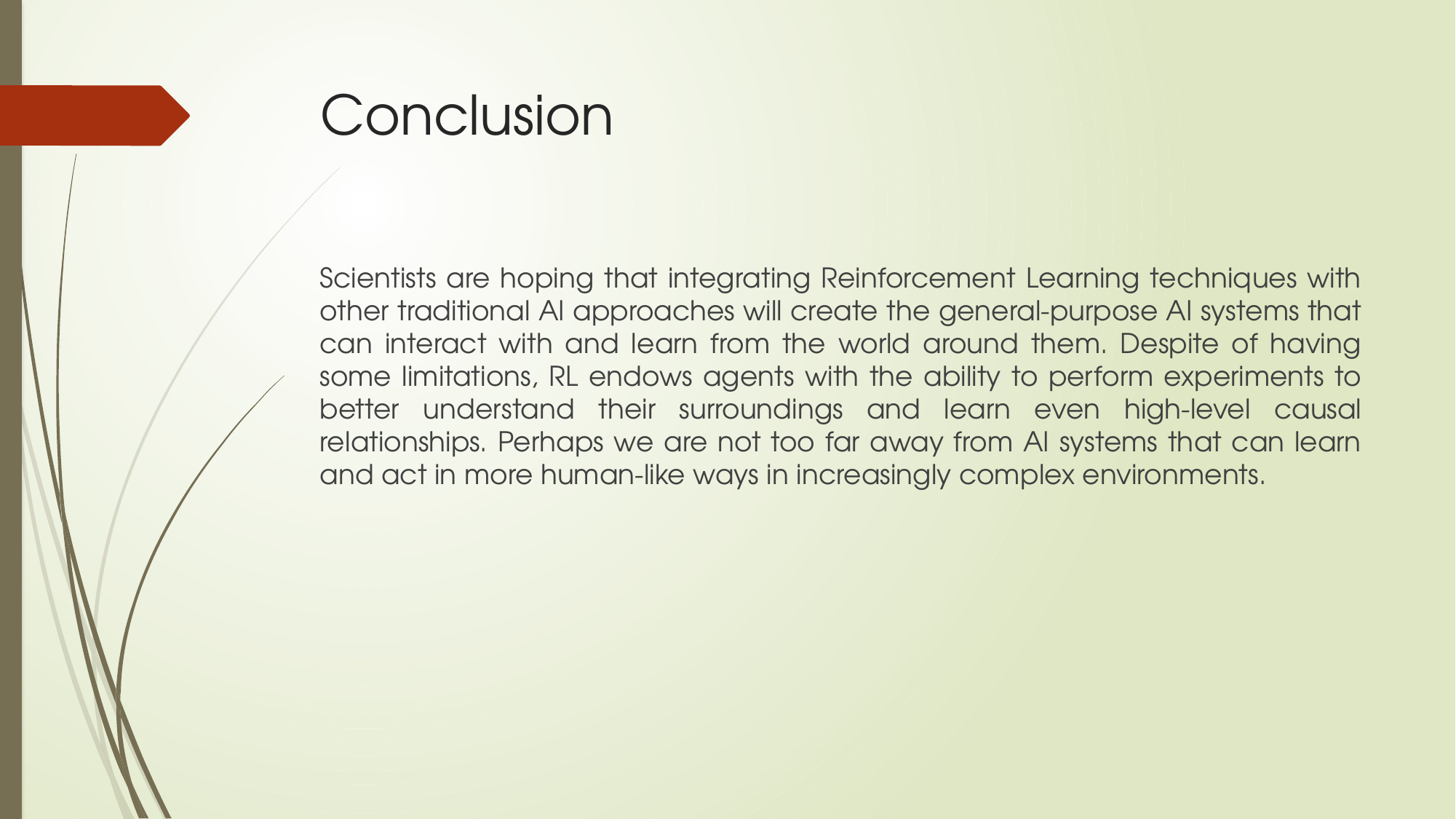

# Conclusion
Scientists are hoping that integrating Reinforcement Learning techniques with other traditional AI approaches will create the general-purpose AI systems that can interact with and learn from the world around them. Despite of having some limitations, RL endows agents with the ability to perform experiments to better understand their surroundings and learn even high-level causal relationships. Perhaps we are not too far away from AI systems that can learn and act in more human-like ways in increasingly complex environments.